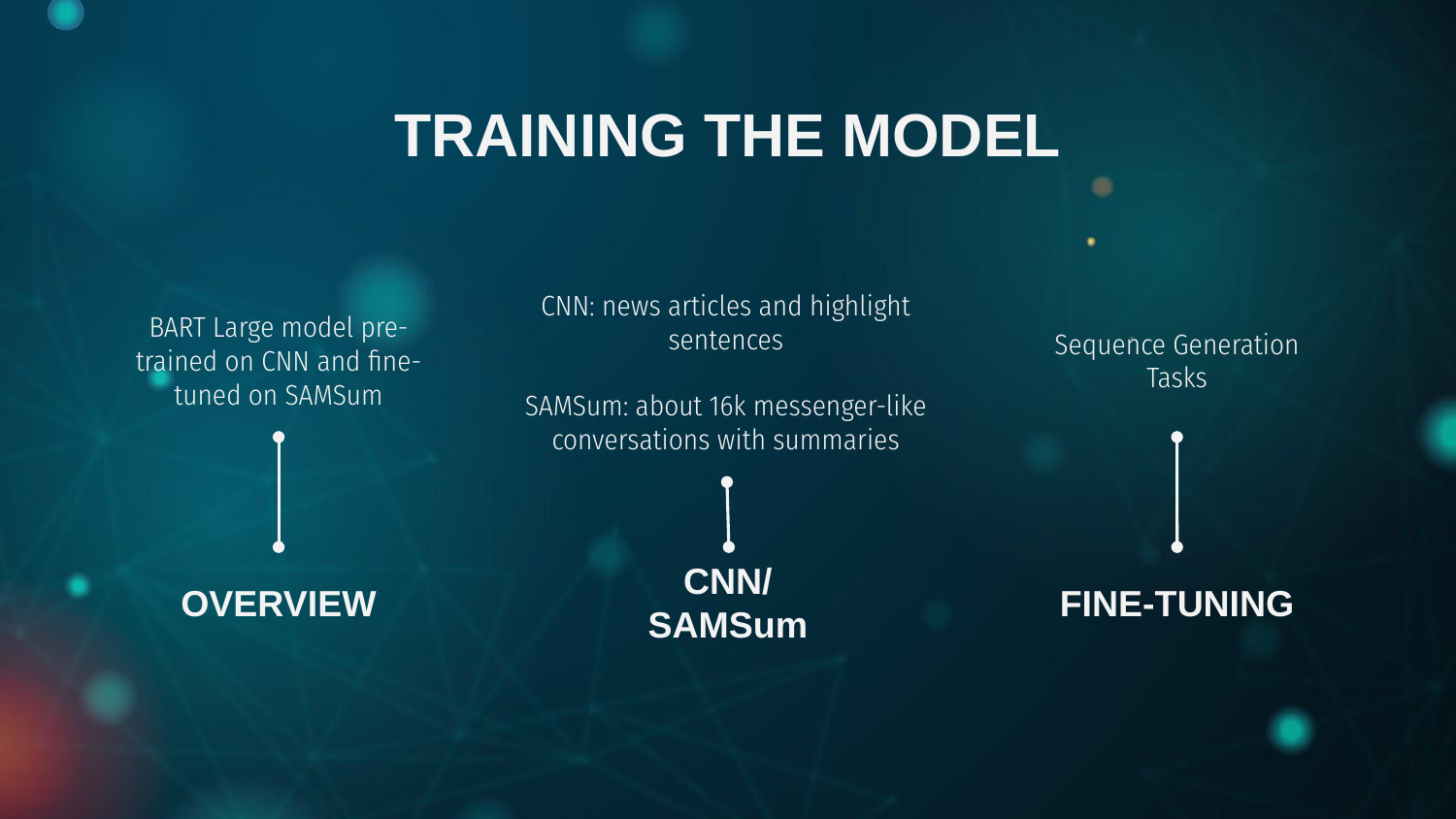

TRAINING THE MODEL
BART Large model pre-trained on CNN and fine-tuned on SAMSum
Sequence Generation Tasks
CNN: news articles and highlight sentences
SAMSum: about 16k messenger-like conversations with summaries

# OVERVIEW
CNN/SAMSum
FINE-TUNING